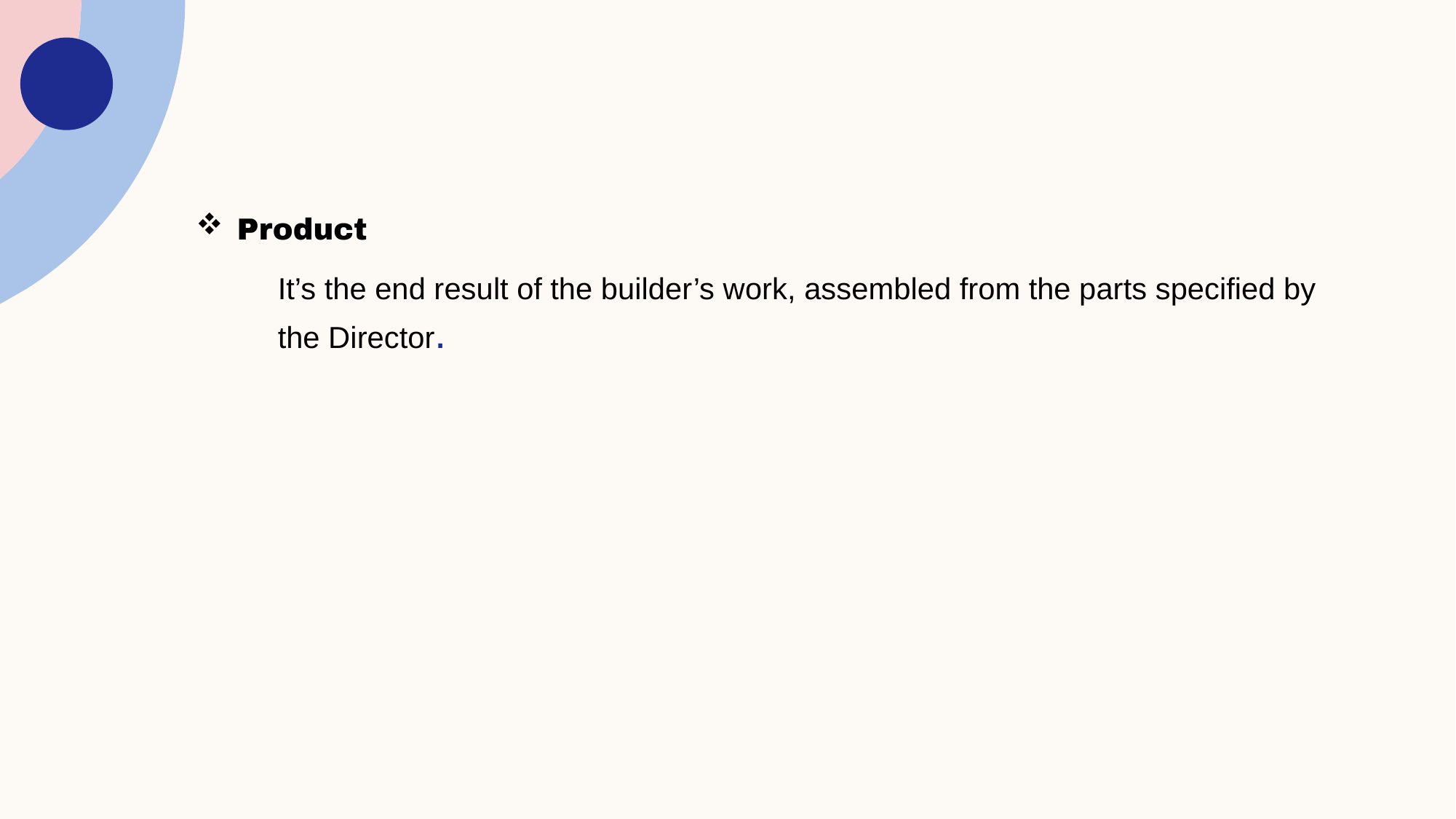

Product
It’s the end result of the builder’s work, assembled from the parts specified by the Director.